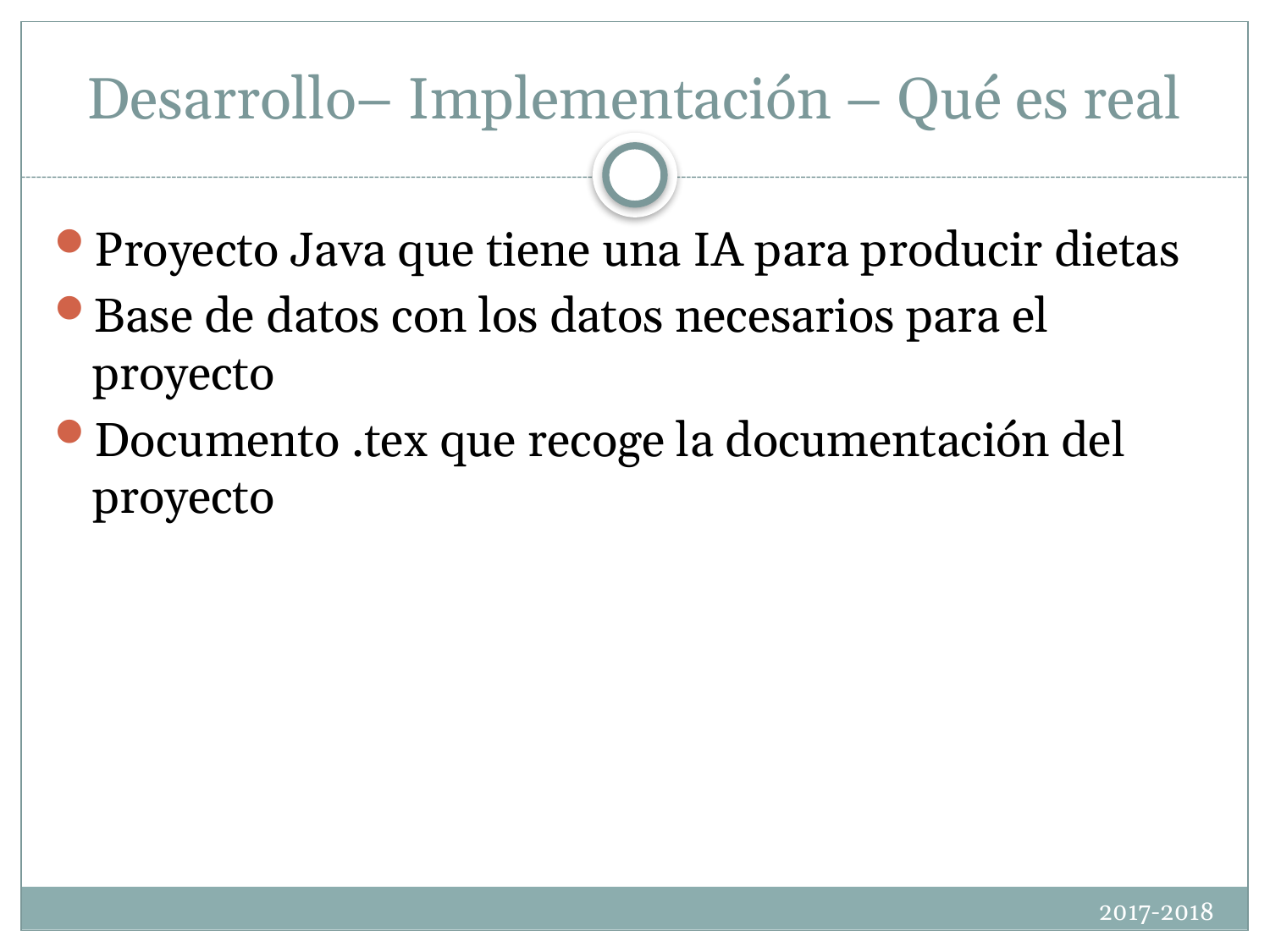

# Desarrollo– Implementación – Qué es real
Proyecto Java que tiene una IA para producir dietas
Base de datos con los datos necesarios para el proyecto
Documento .tex que recoge la documentación del proyecto

2017-2018